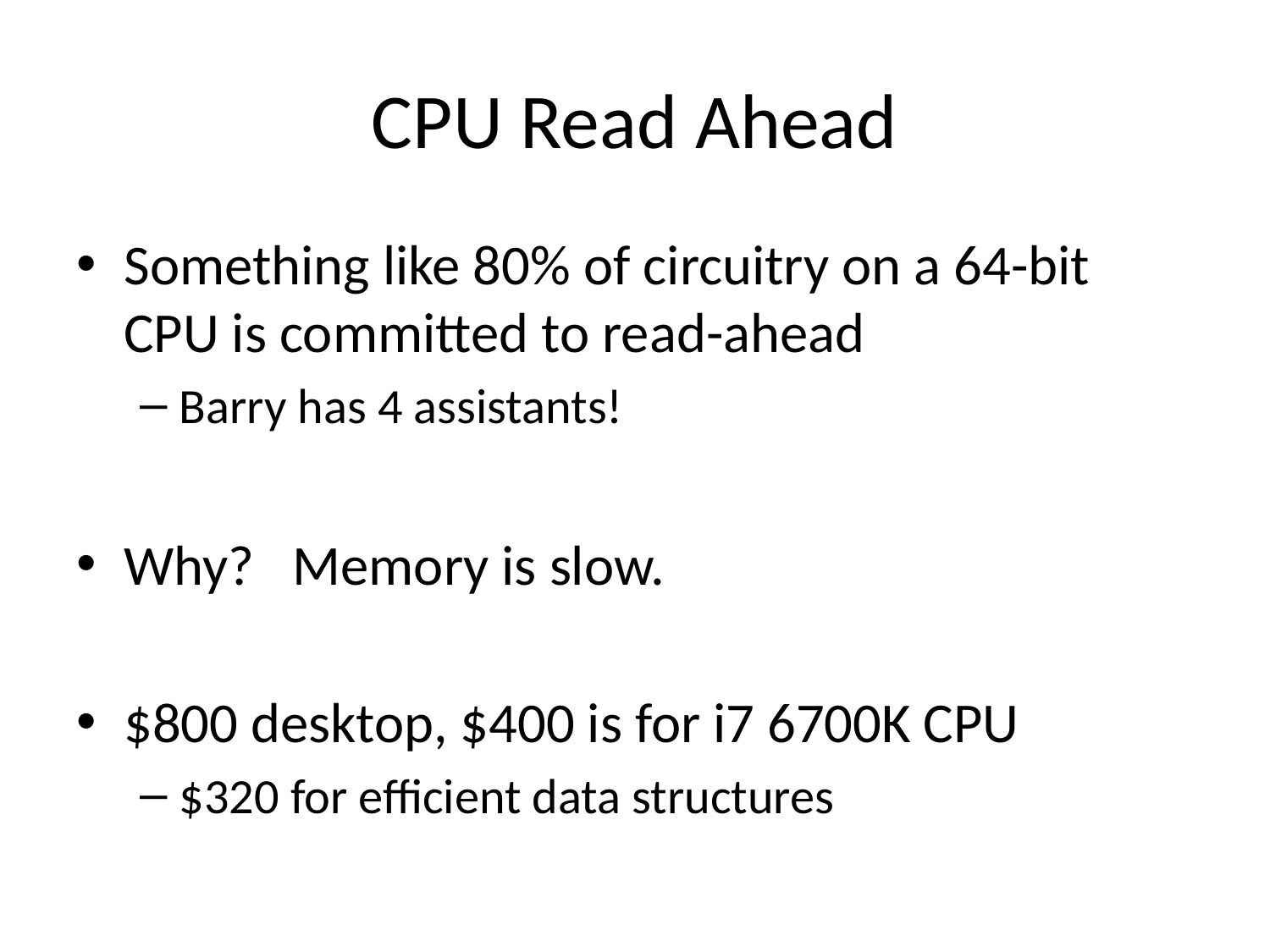

# CPU Read Ahead
Something like 80% of circuitry on a 64-bit CPU is committed to read-ahead
Barry has 4 assistants!

Why?   Memory is slow.

$800 desktop, $400 is for i7 6700K CPU
$320 for efficient data structures